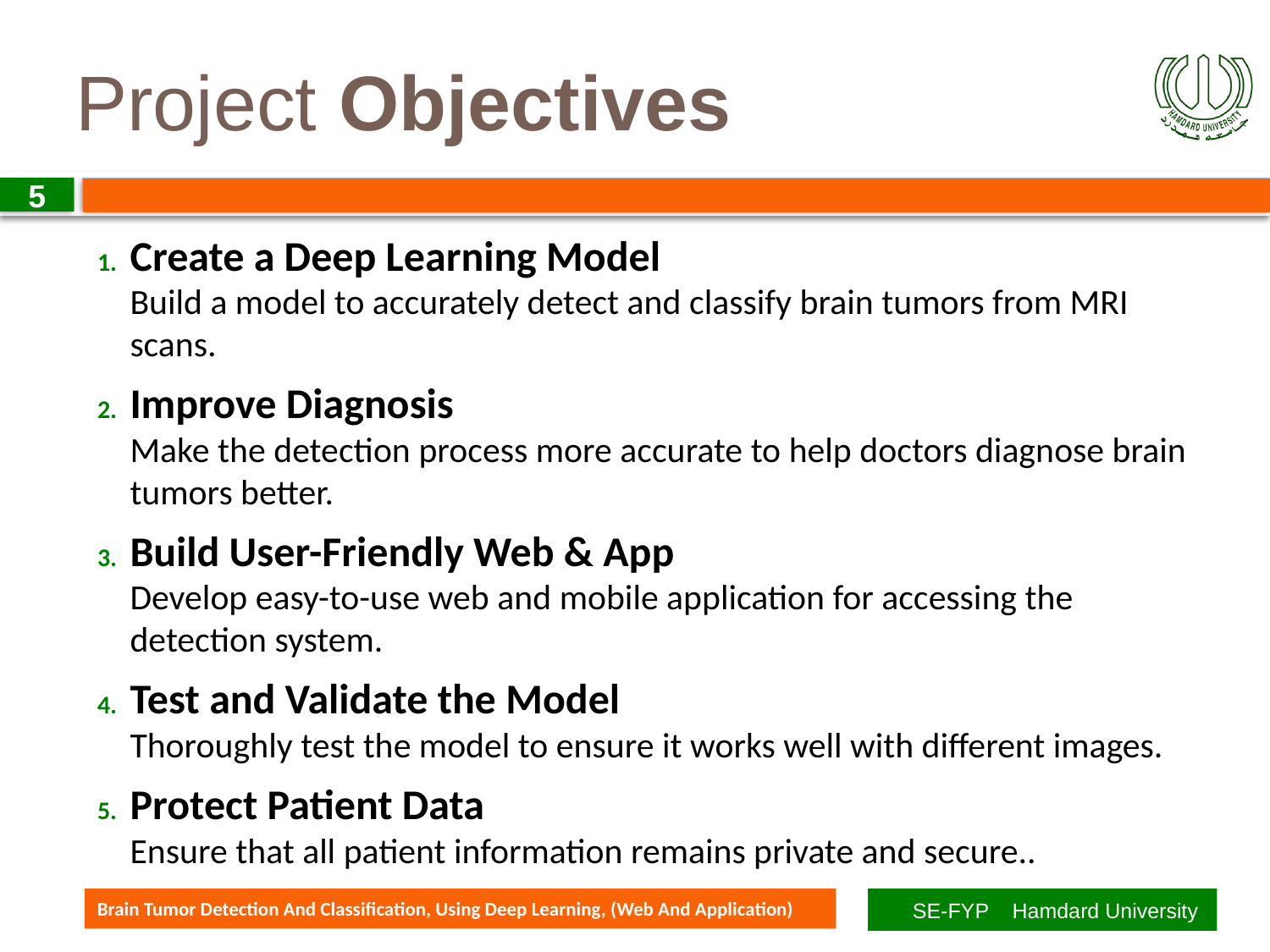

.

# Project Objectives
5
Create a Deep Learning Model
Build a model to accurately detect and classify brain tumors from MRI scans.
Improve Diagnosis
Make the detection process more accurate to help doctors diagnose brain tumors better.
Build User-Friendly Web & App
Develop easy-to-use web and mobile application for accessing the detection system.
Test and Validate the Model
Thoroughly test the model to ensure it works well with different images.
Protect Patient Data
Ensure that all patient information remains private and secure..

Brain Tumor Detection And Classification, Using Deep Learning, (Web And Application)

SE-FYP    Hamdard University